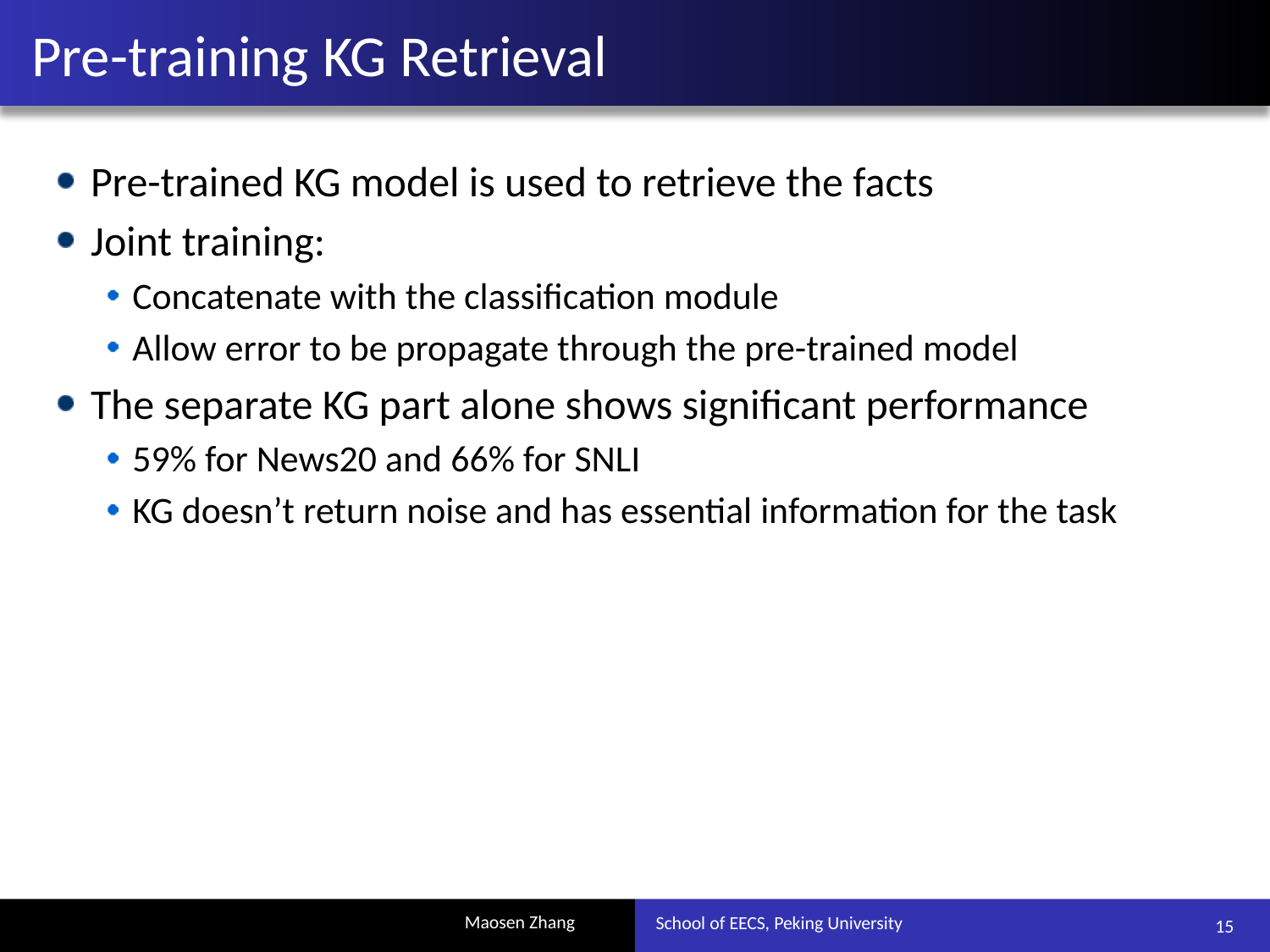

# Pre-training KG Retrieval
Pre-trained KG model is used to retrieve the facts
Joint training:
Concatenate with the classification module
Allow error to be propagate through the pre-trained model
The separate KG part alone shows significant performance
59% for News20 and 66% for SNLI
KG doesn’t return noise and has essential information for the task